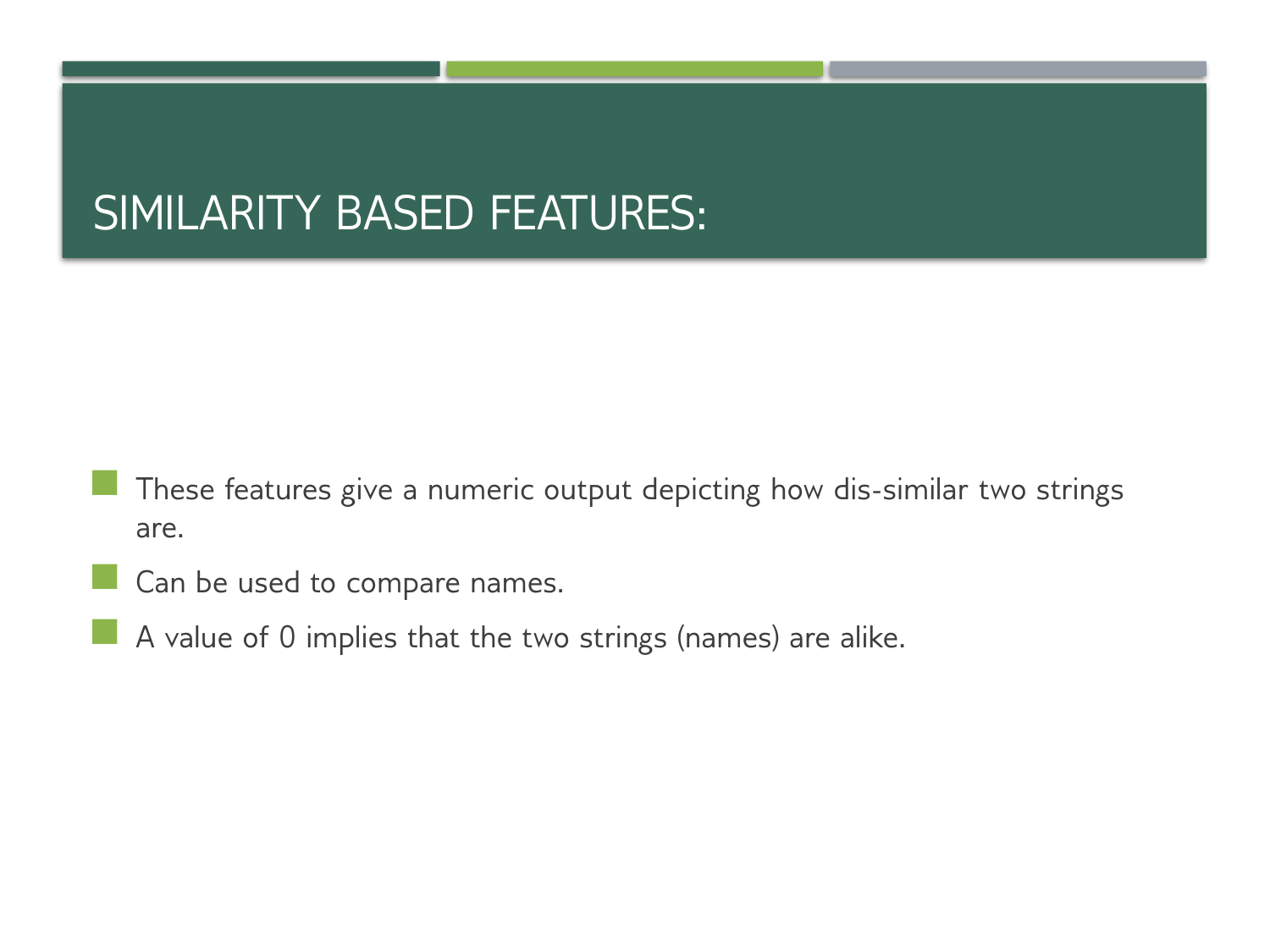

# Similarity based features:
These features give a numeric output depicting how dis-similar two strings are.
Can be used to compare names.
A value of 0 implies that the two strings (names) are alike.